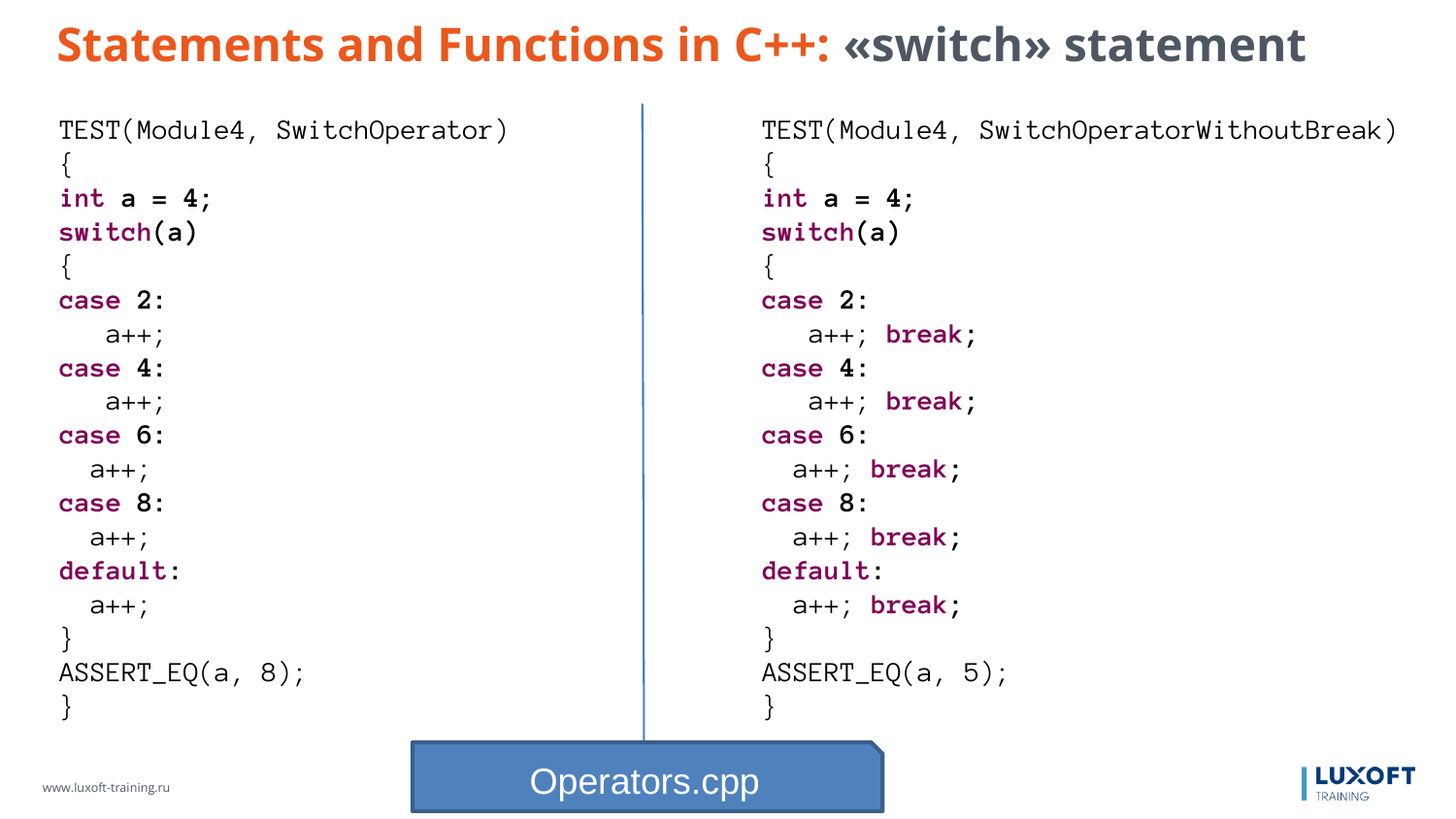

Statements and Functions in C++: «switch» statement

TEST(Module4, SwitchOperator)
{
int a = 4;
switch(a)
{
case 2:
   a++;
case 4:
   a++;
case 6:
  a++;
case 8:
  a++;
default:
  a++;
}
ASSERT_EQ(a, 8);
}
TEST(Module4, SwitchOperatorWithoutBreak)
{
int a = 4;
switch(a)
{
case 2:
   a++; break;
case 4:
   a++; break;
case 6:
  a++; break;
case 8:
  a++; break;
default:
  a++; break;
}
ASSERT_EQ(a, 5);
}
Operators.cpp